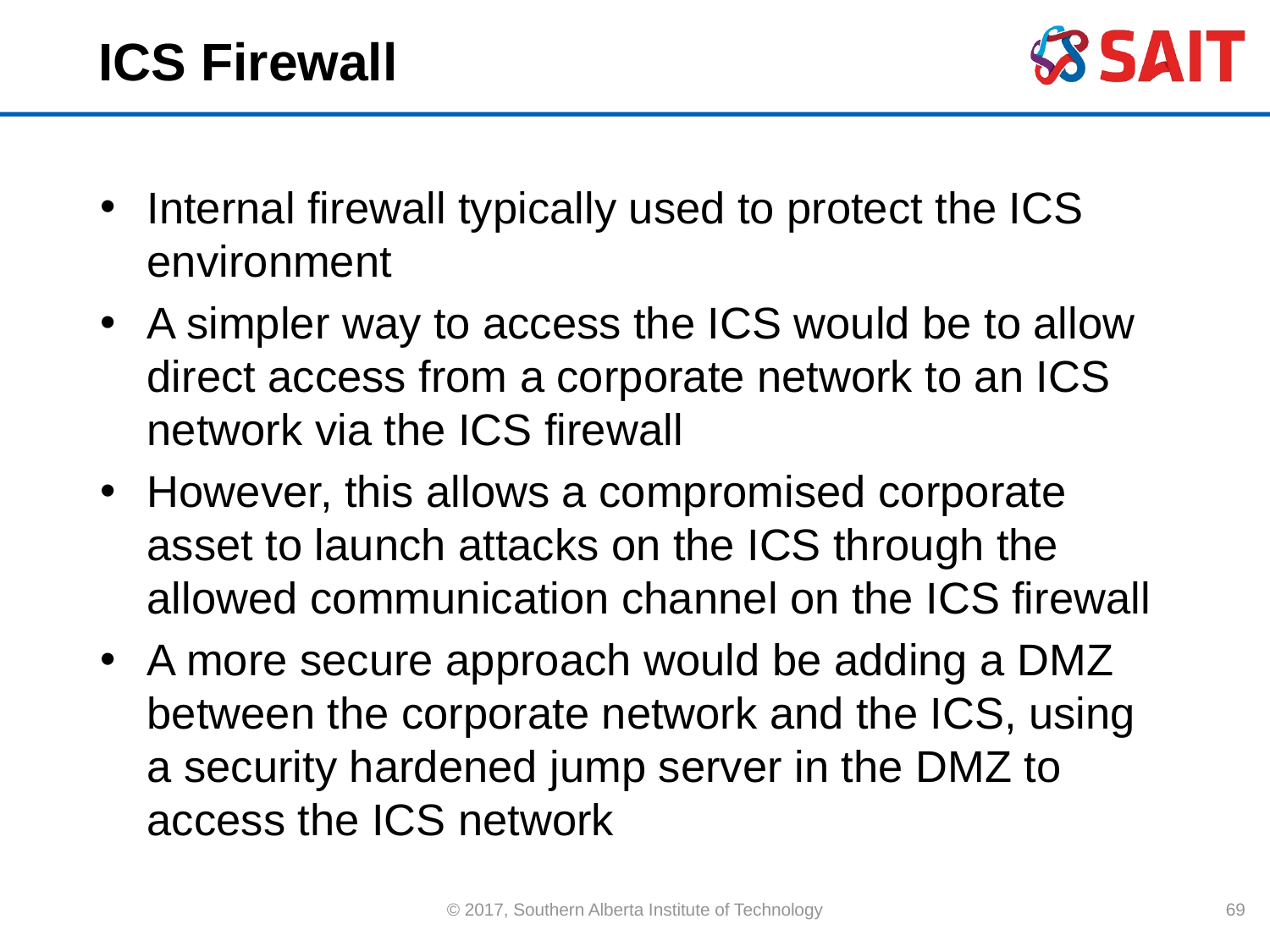

# ICS Firewall
Internal firewall typically used to protect the ICS environment
A simpler way to access the ICS would be to allow direct access from a corporate network to an ICS network via the ICS firewall
However, this allows a compromised corporate asset to launch attacks on the ICS through the allowed communication channel on the ICS firewall
A more secure approach would be adding a DMZ between the corporate network and the ICS, using a security hardened jump server in the DMZ to access the ICS network